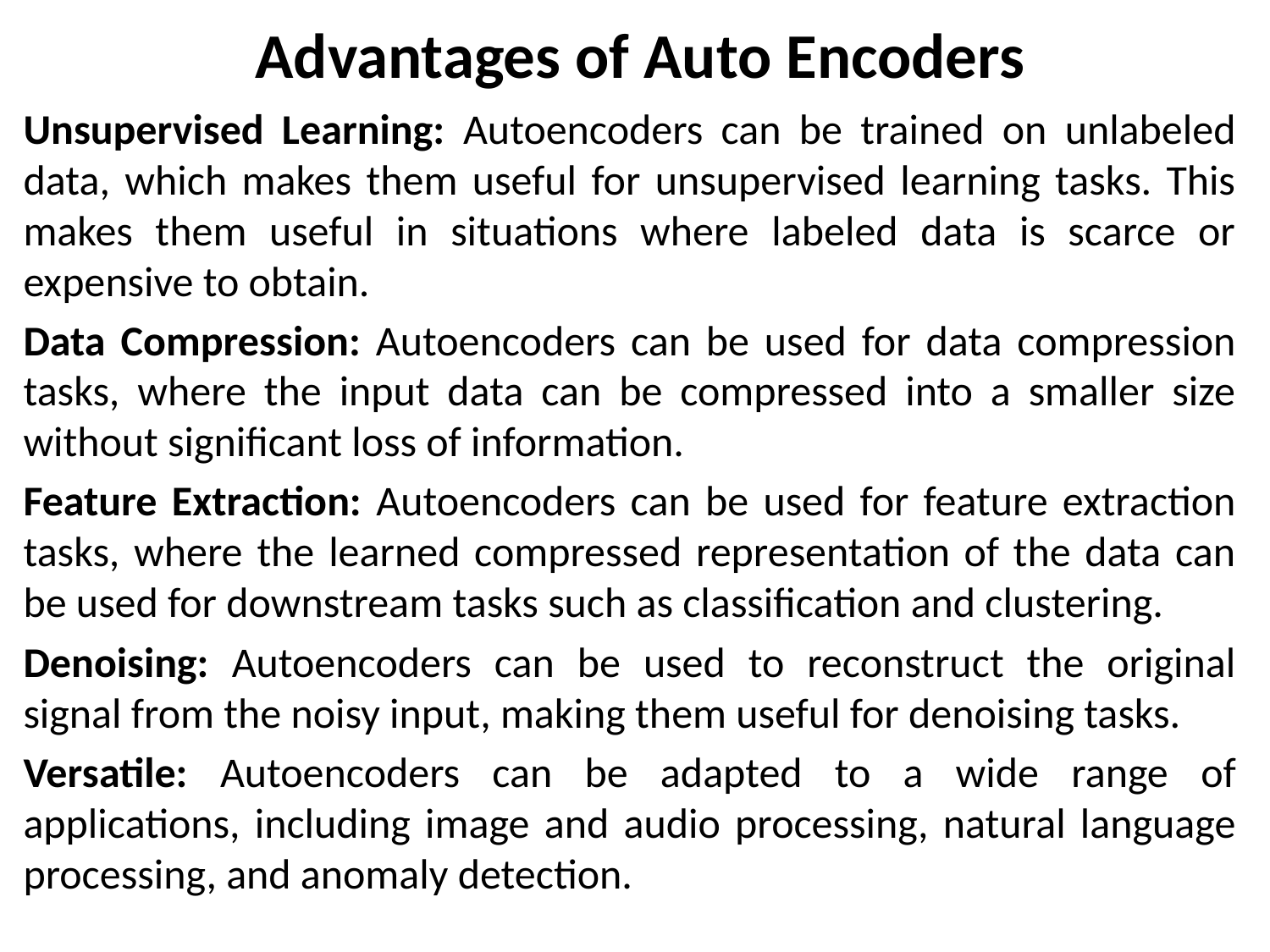

# Advantages of Auto Encoders
Unsupervised Learning: Autoencoders can be trained on unlabeled data, which makes them useful for unsupervised learning tasks. This makes them useful in situations where labeled data is scarce or expensive to obtain.
Data Compression: Autoencoders can be used for data compression tasks, where the input data can be compressed into a smaller size without significant loss of information.
Feature Extraction: Autoencoders can be used for feature extraction tasks, where the learned compressed representation of the data can be used for downstream tasks such as classification and clustering.
Denoising: Autoencoders can be used to reconstruct the original signal from the noisy input, making them useful for denoising tasks.
Versatile: Autoencoders can be adapted to a wide range of applications, including image and audio processing, natural language processing, and anomaly detection.